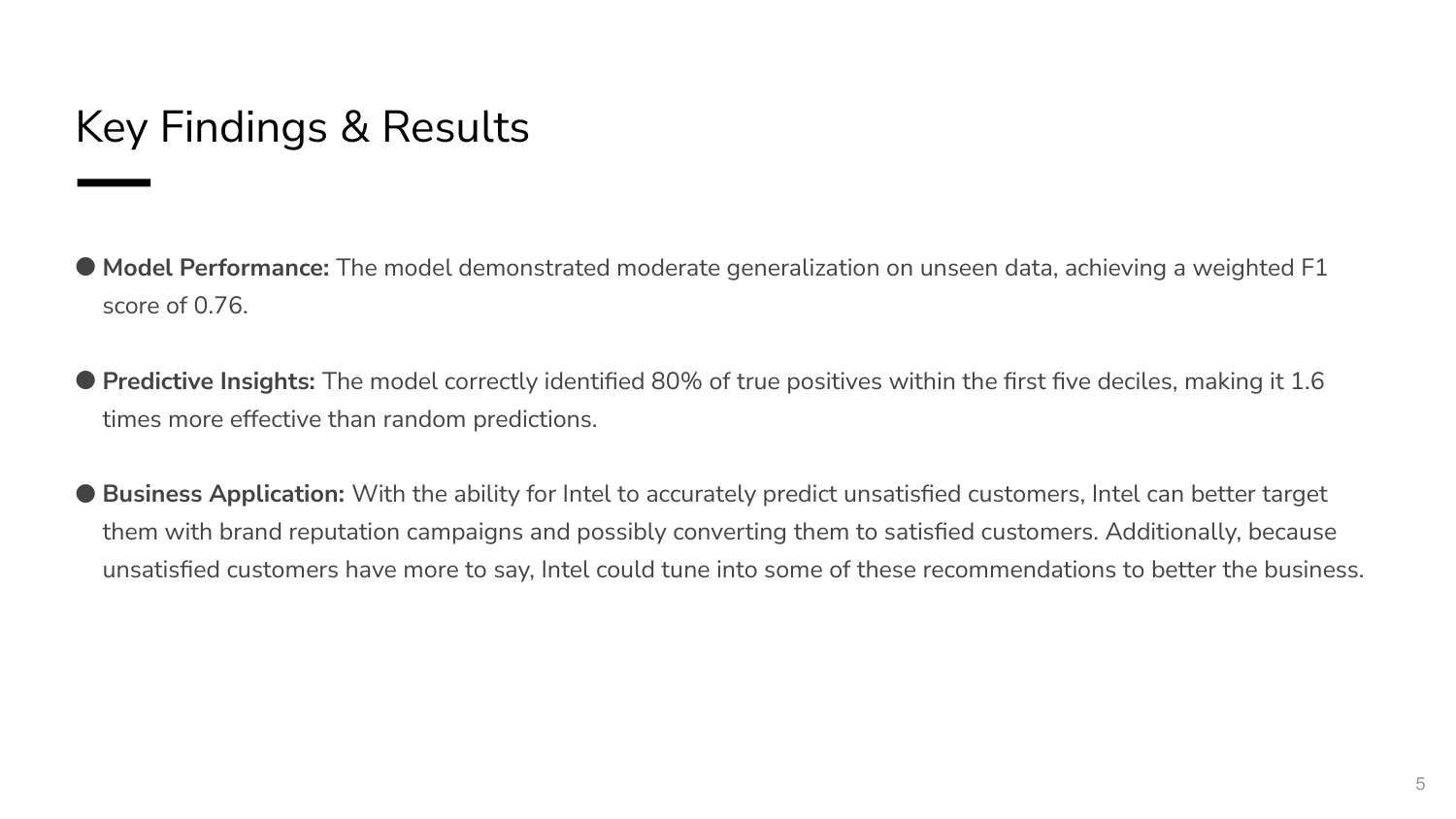

# Key Findings & Results
Model Performance: The model demonstrated moderate generalization on unseen data, achieving a weighted F1 score of 0.76.

Predictive Insights: The model correctly identified 80% of true positives within the first five deciles, making it 1.6 times more effective than random predictions.

Business Application: With the ability for Intel to accurately predict unsatisfied customers, Intel can better target them with brand reputation campaigns and possibly converting them to satisfied customers. Additionally, because unsatisfied customers have more to say, Intel could tune into some of these recommendations to better the business.